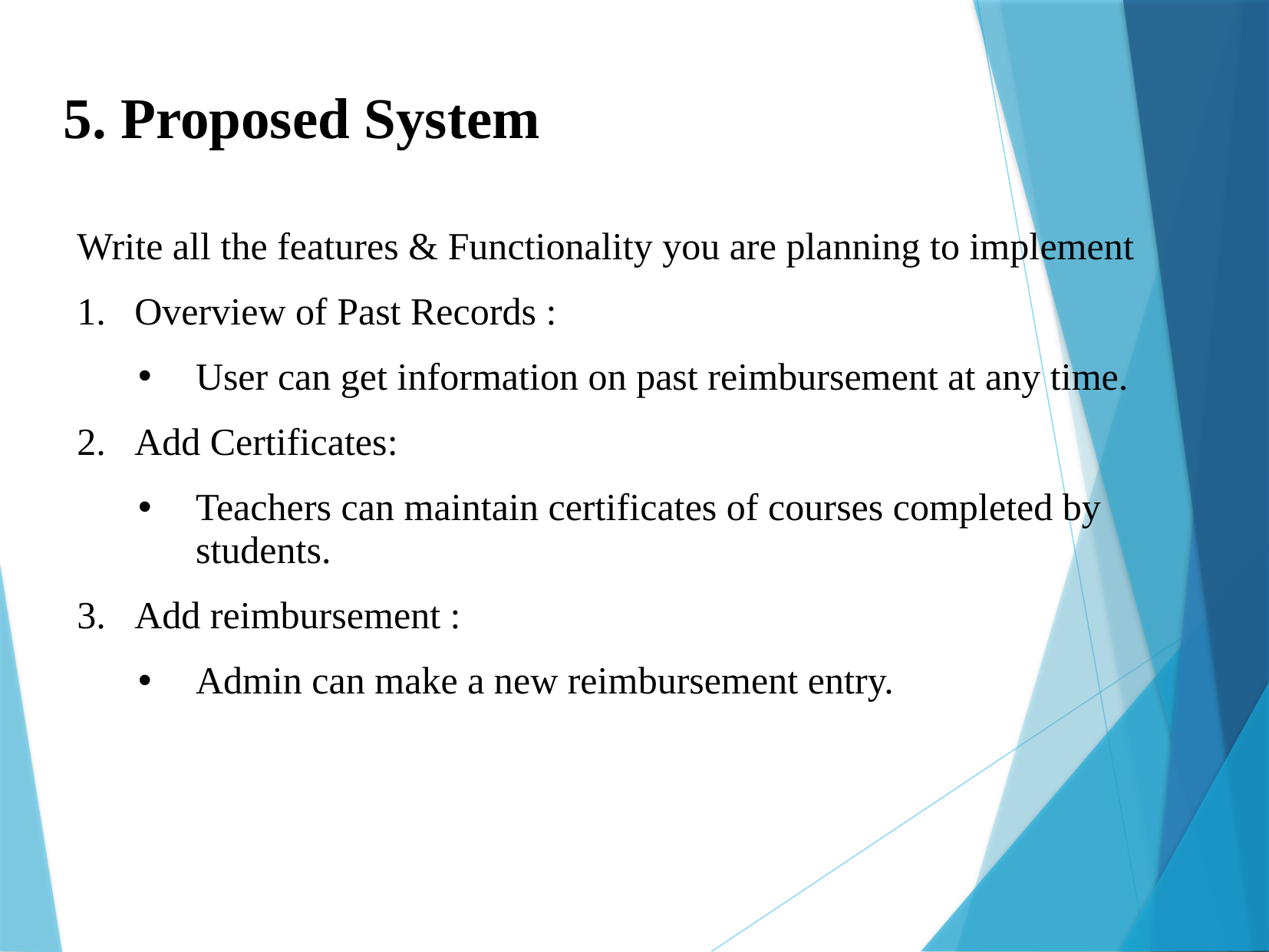

5. Proposed System
Write all the features & Functionality you are planning to implement
Overview of Past Records :
User can get information on past reimbursement at any time.
Add Certificates:
Teachers can maintain certificates of courses completed by students.
Add reimbursement :
Admin can make a new reimbursement entry.